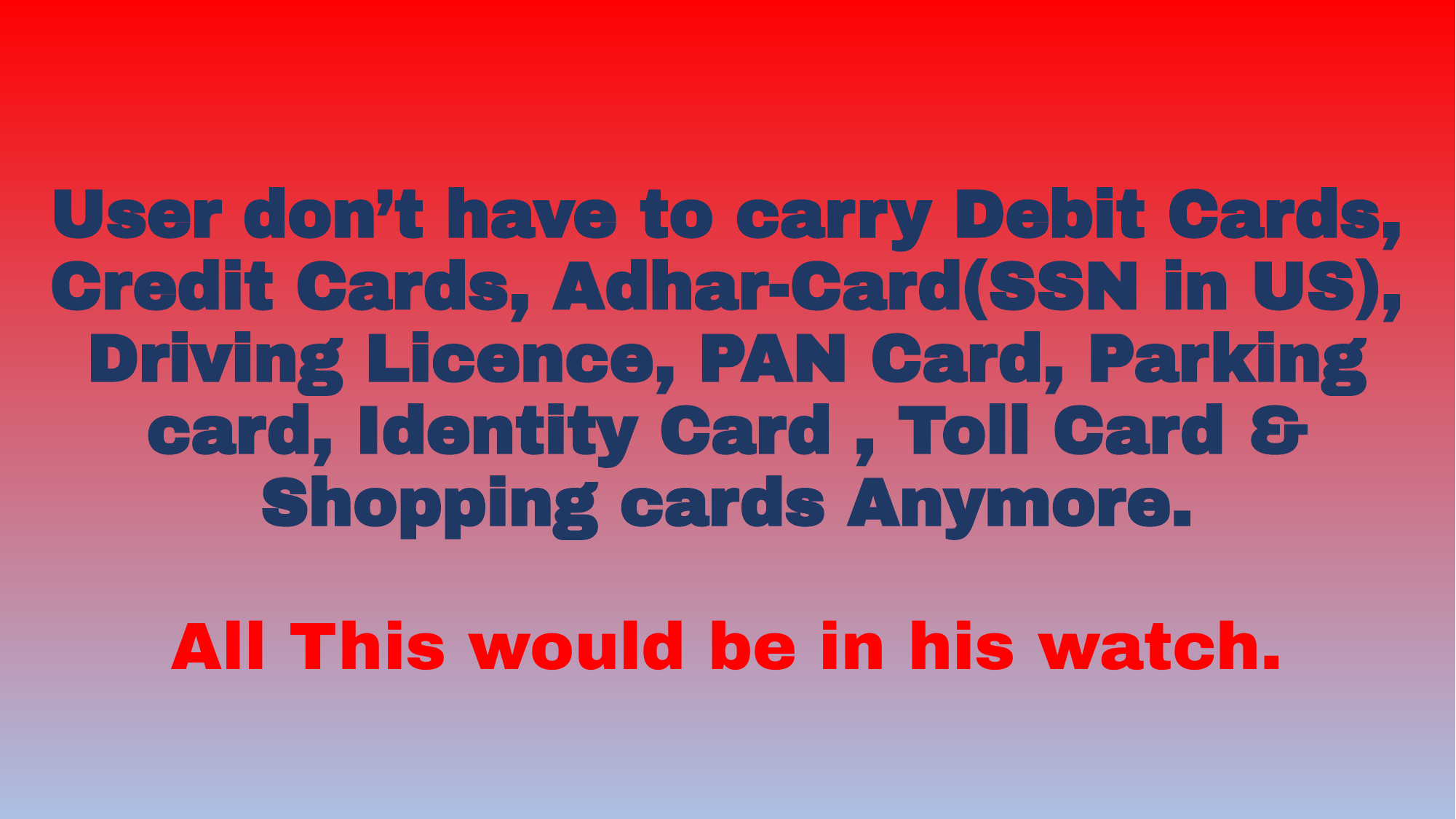

# User don’t have to carry Debit Cards, Credit Cards, Adhar-Card(SSN in US), Driving Licence, PAN Card, Parking card, Identity Card , Toll Card & Shopping cards Anymore. All This would be in his watch.